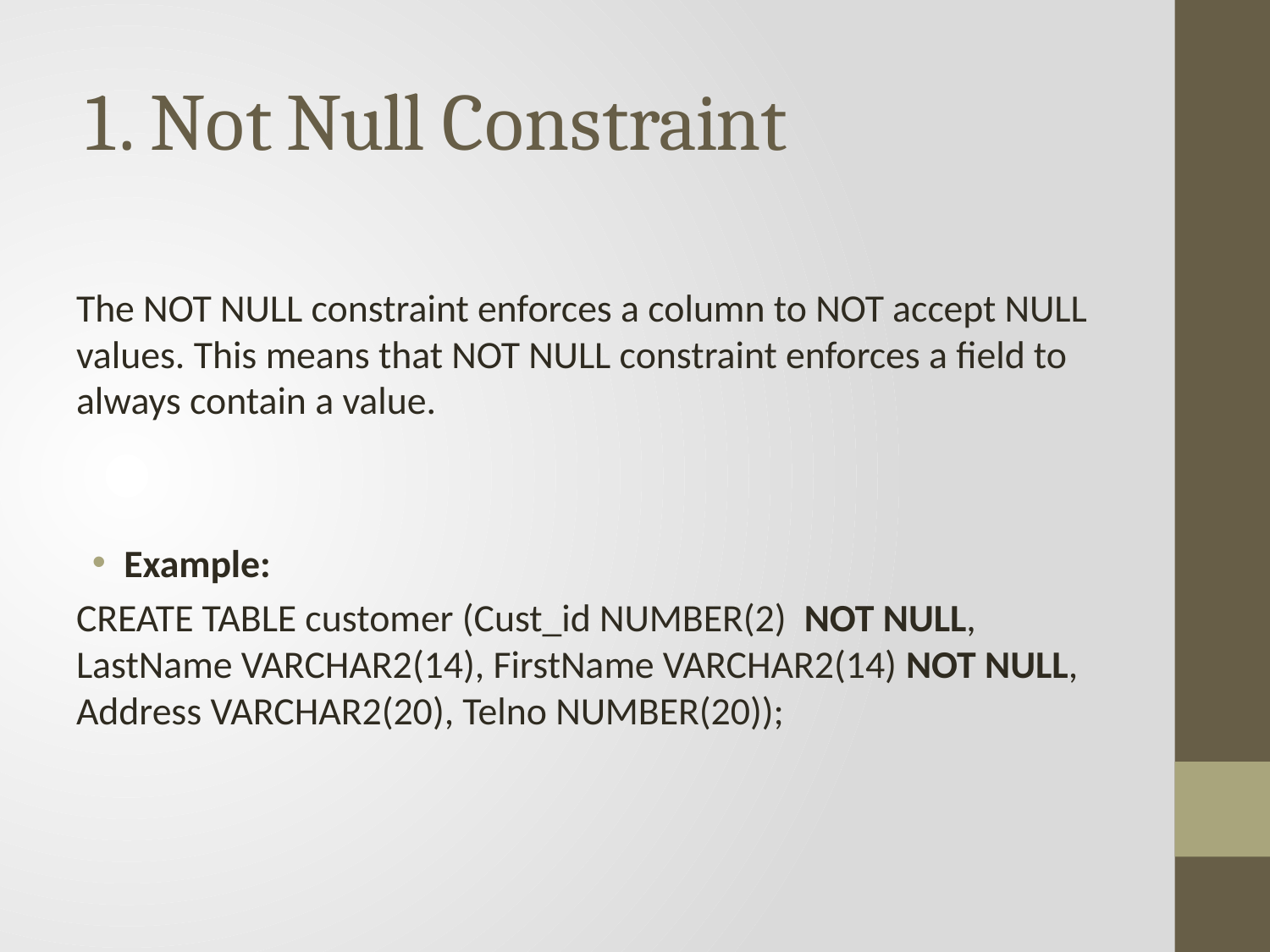

# 1. Not Null Constraint

The NOT NULL constraint enforces a column to NOT accept NULL values. This means that NOT NULL constraint enforces a field to always contain a value.

Example:
CREATE TABLE customer (Cust_id NUMBER(2)  NOT NULL, LastName VARCHAR2(14), FirstName VARCHAR2(14) NOT NULL, Address VARCHAR2(20), Telno NUMBER(20));